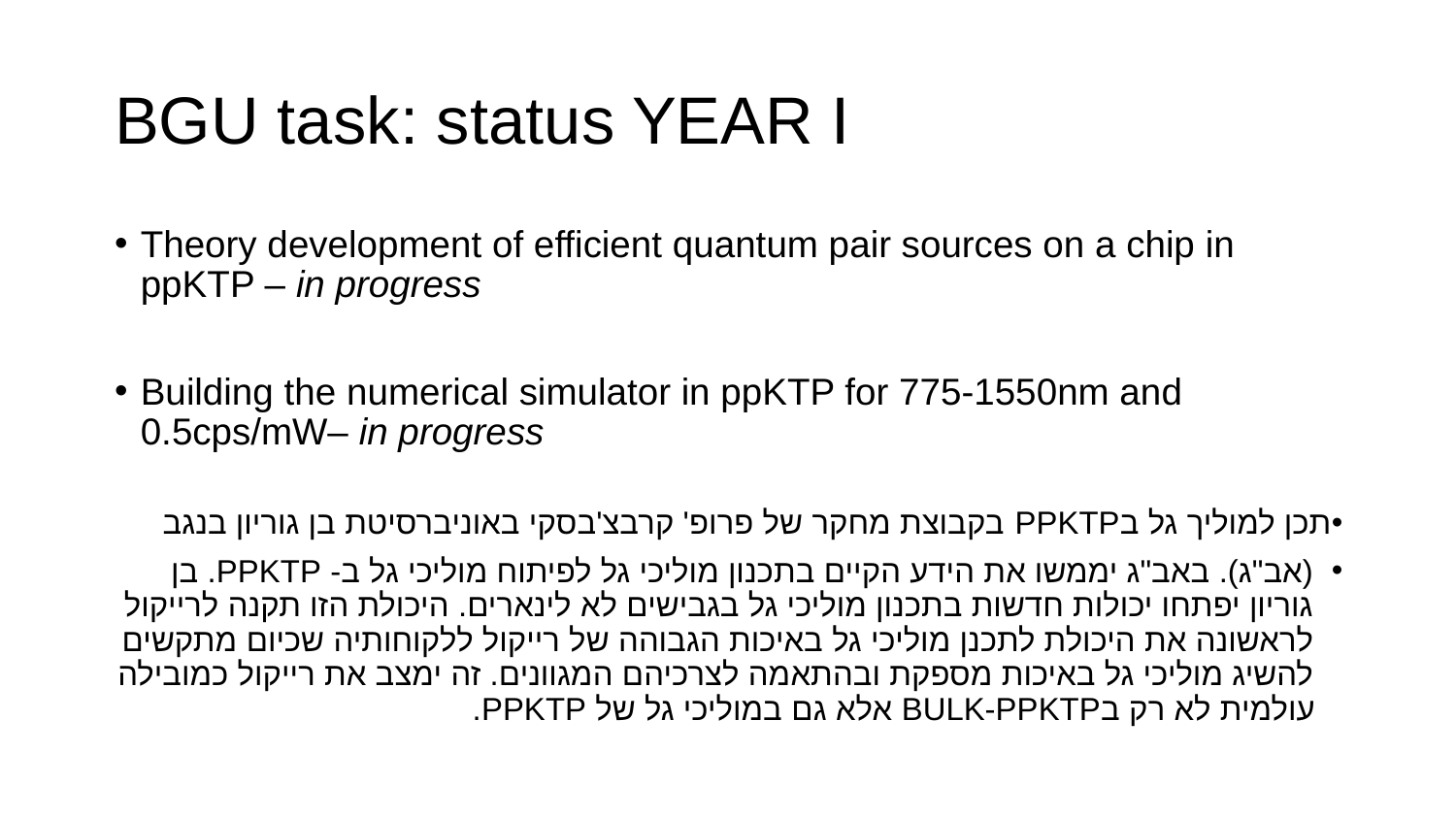

# BGU task: status YEAR I
Theory development of efficient quantum pair sources on a chip in ppKTP – in progress

Building the numerical simulator in ppKTP for 775-1550nm and 0.5cps/mW– in progress

תכן למוליך גל בPPKTP בקבוצת מחקר של פרופ' קרבצ'בסקי באוניברסיטת בן גוריון בנגב
(אב"ג). באב"ג יממשו את הידע הקיים בתכנון מוליכי גל לפיתוח מוליכי גל ב- PPKTP. בן גוריון יפתחו יכולות חדשות בתכנון מוליכי גל בגבישים לא לינארים. היכולת הזו תקנה לרייקול לראשונה את היכולת לתכנן מוליכי גל באיכות הגבוהה של רייקול ללקוחותיה שכיום מתקשים להשיג מוליכי גל באיכות מספקת ובהתאמה לצרכיהם המגוונים. זה ימצב את רייקול כמובילה עולמית לא רק בBULK-PPKTP אלא גם במוליכי גל של PPKTP.